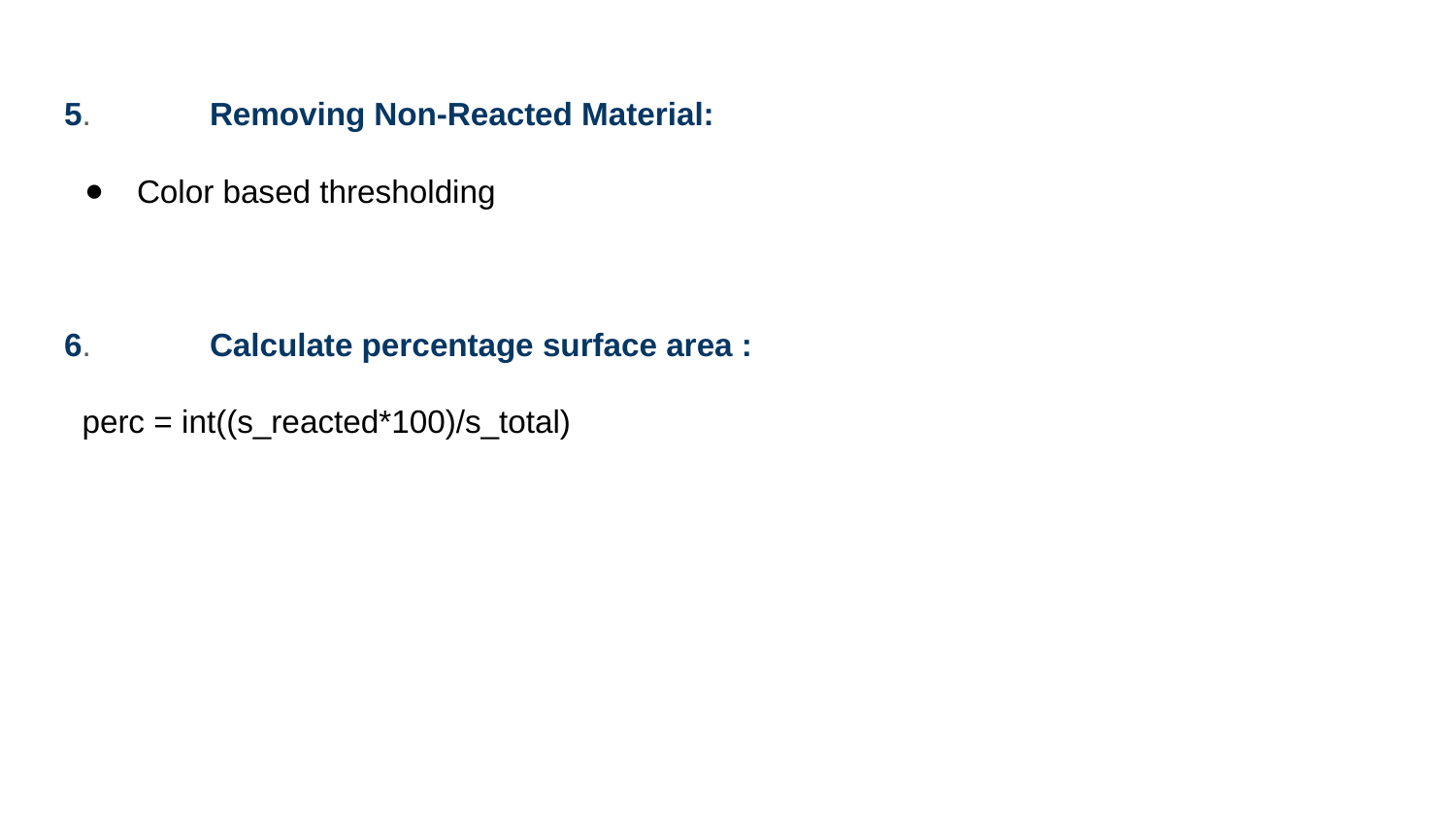

5.	Removing Non-Reacted Material:
Color based thresholding

6.	Calculate percentage surface area :
  perc = int((s_reacted*100)/s_total)